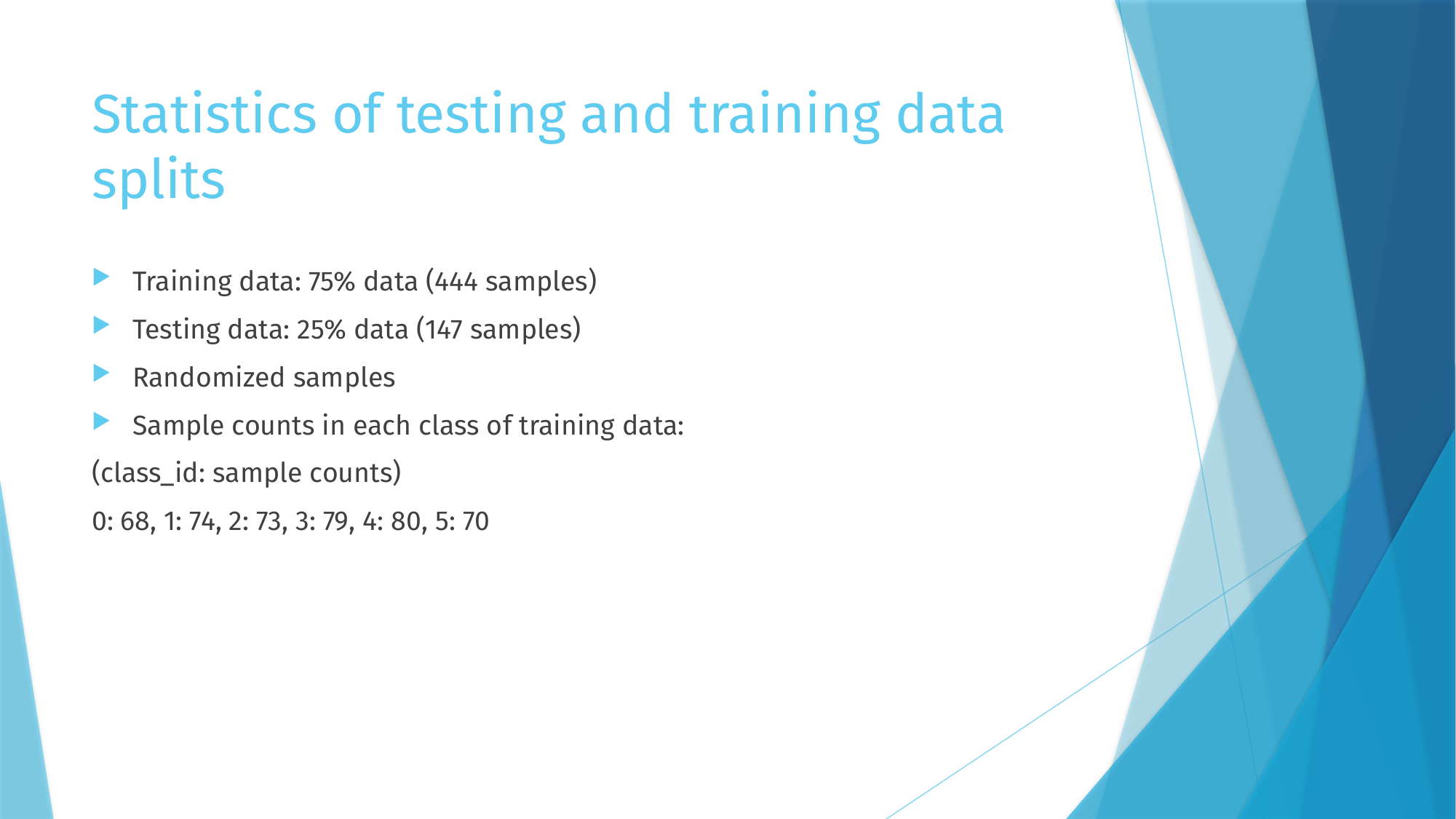

# Statistics of testing and training data splits
Training data: 75% data (444 samples)
Testing data: 25% data (147 samples)
Randomized samples
Sample counts in each class of training data:
(class_id: sample counts)
0: 68, 1: 74, 2: 73, 3: 79, 4: 80, 5: 70